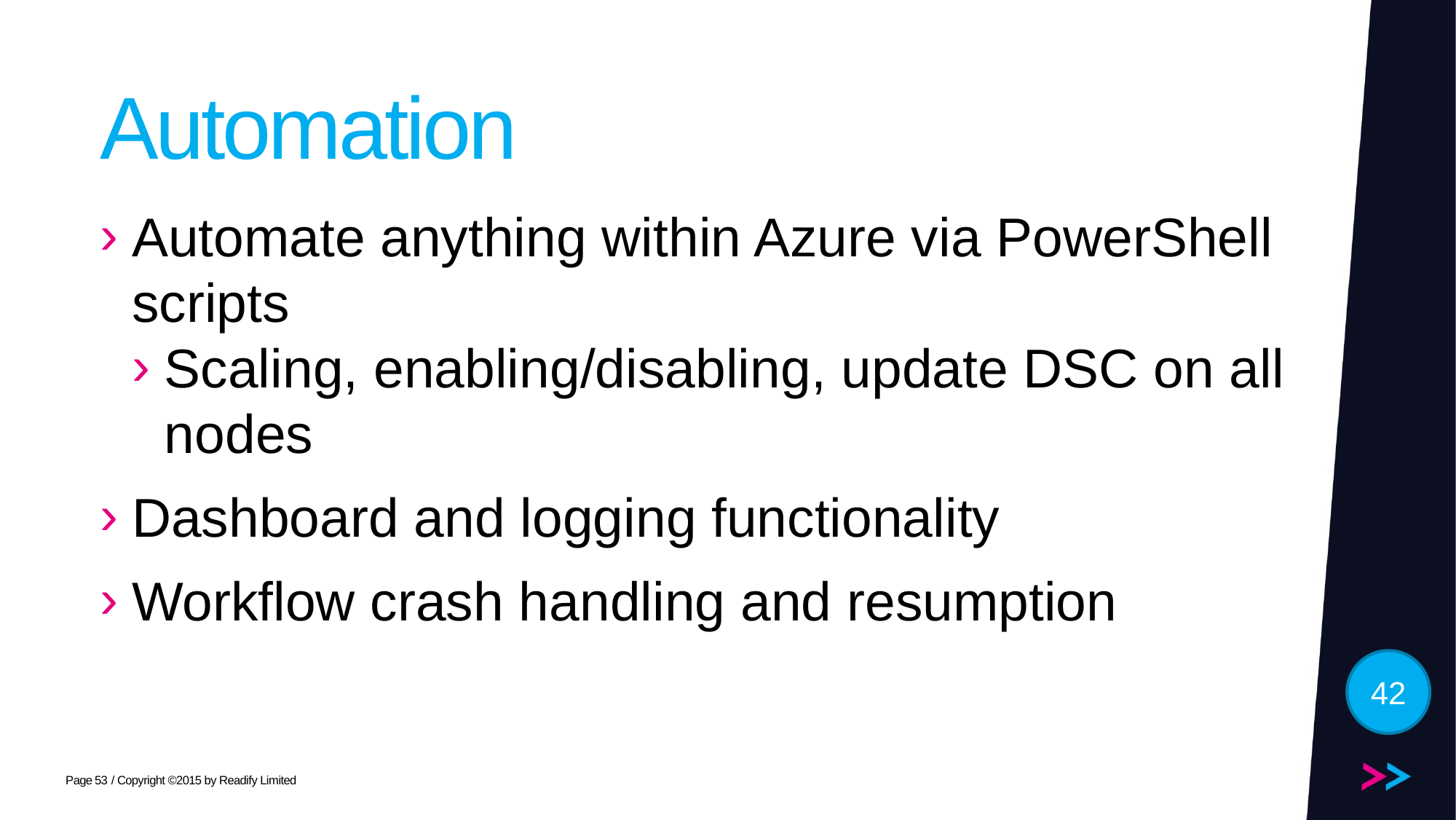

# Automation
Automate anything within Azure via PowerShell scripts
Scaling, enabling/disabling, update DSC on all nodes
Dashboard and logging functionality
Workflow crash handling and resumption
42
53
/ Copyright ©2015 by Readify Limited